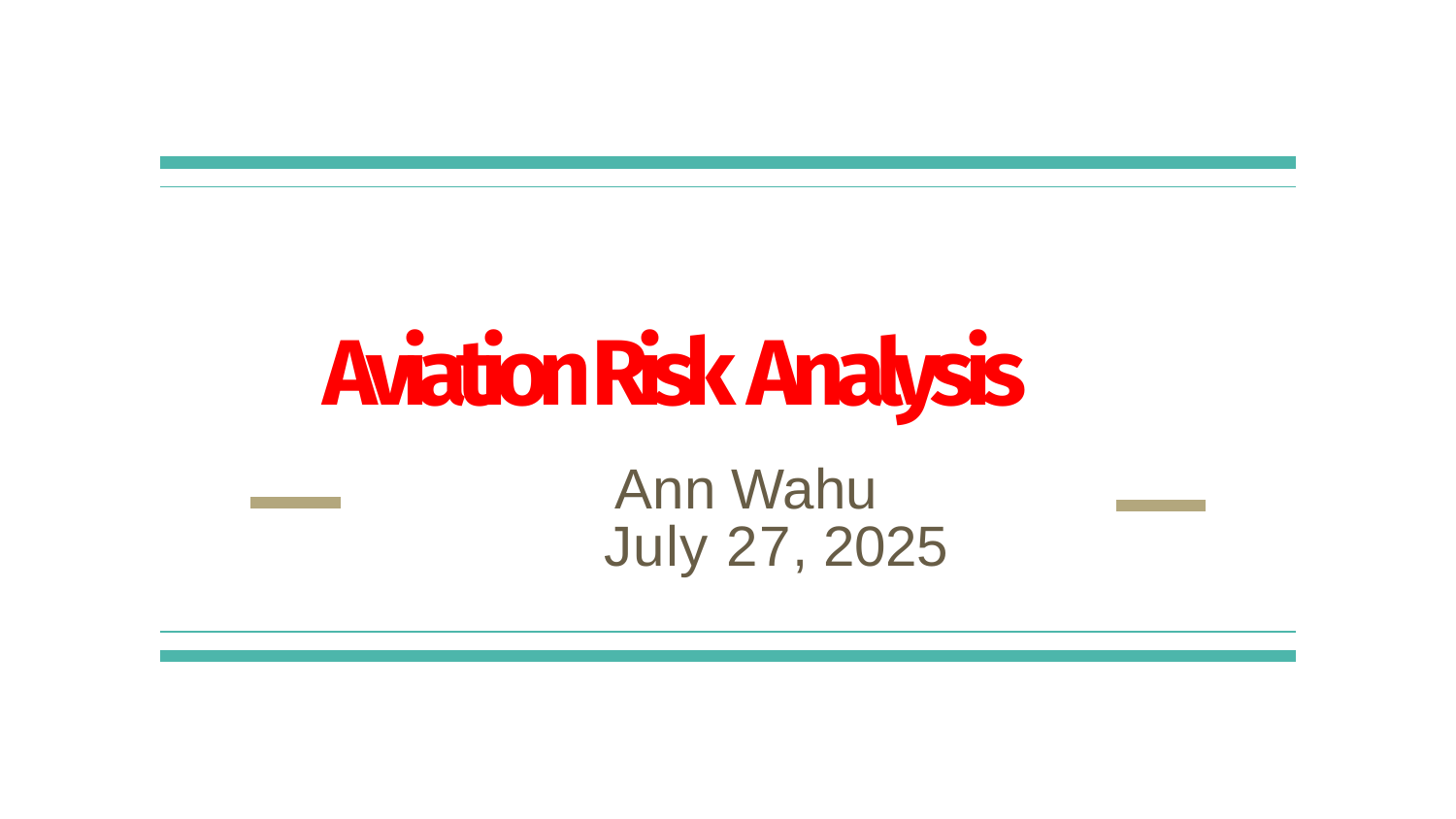

# Aviation Risk Analysis
             Ann Wahu
       July 27, 2025